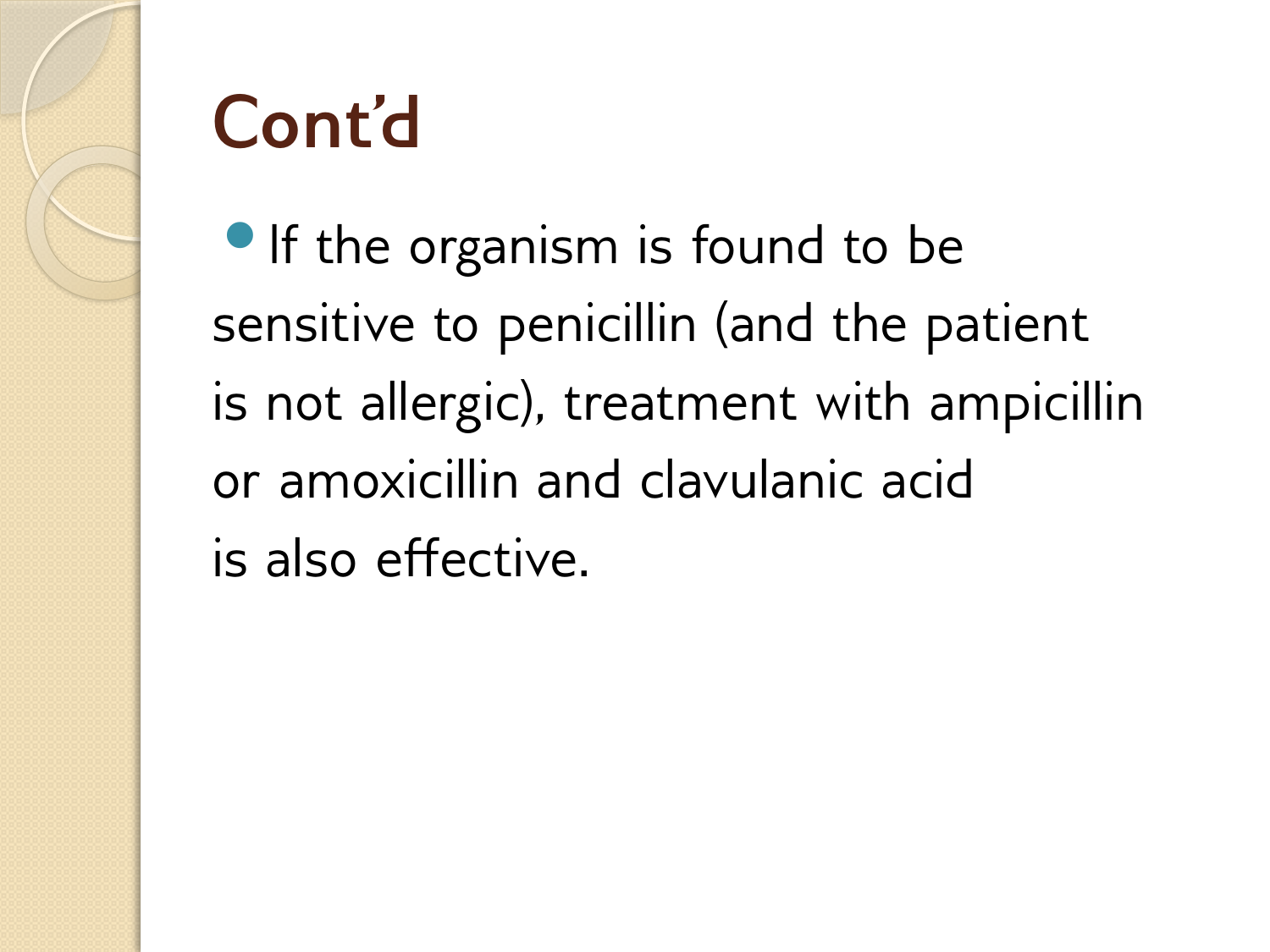

# Cont’d
If the organism is found to be
sensitive to penicillin (and the patient
is not allergic), treatment with ampicillin
or amoxicillin and clavulanic acid
is also effective.